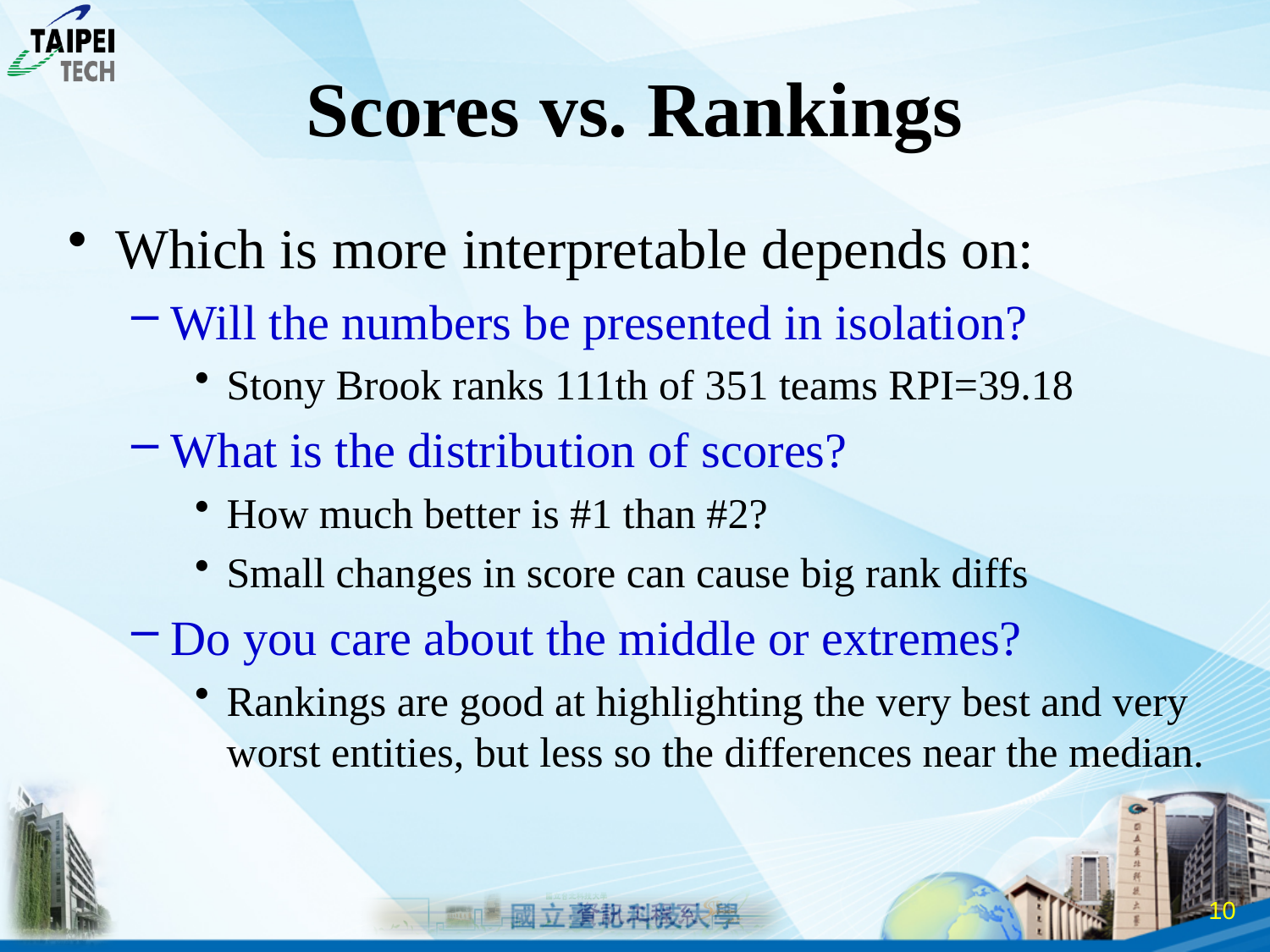

# Scores vs. Rankings
Which is more interpretable depends on:
Will the numbers be presented in isolation?
Stony Brook ranks 111th of 351 teams RPI=39.18
What is the distribution of scores?
How much better is #1 than #2?
Small changes in score can cause big rank diffs
Do you care about the middle or extremes?
Rankings are good at highlighting the very best and very worst entities, but less so the differences near the median.
10